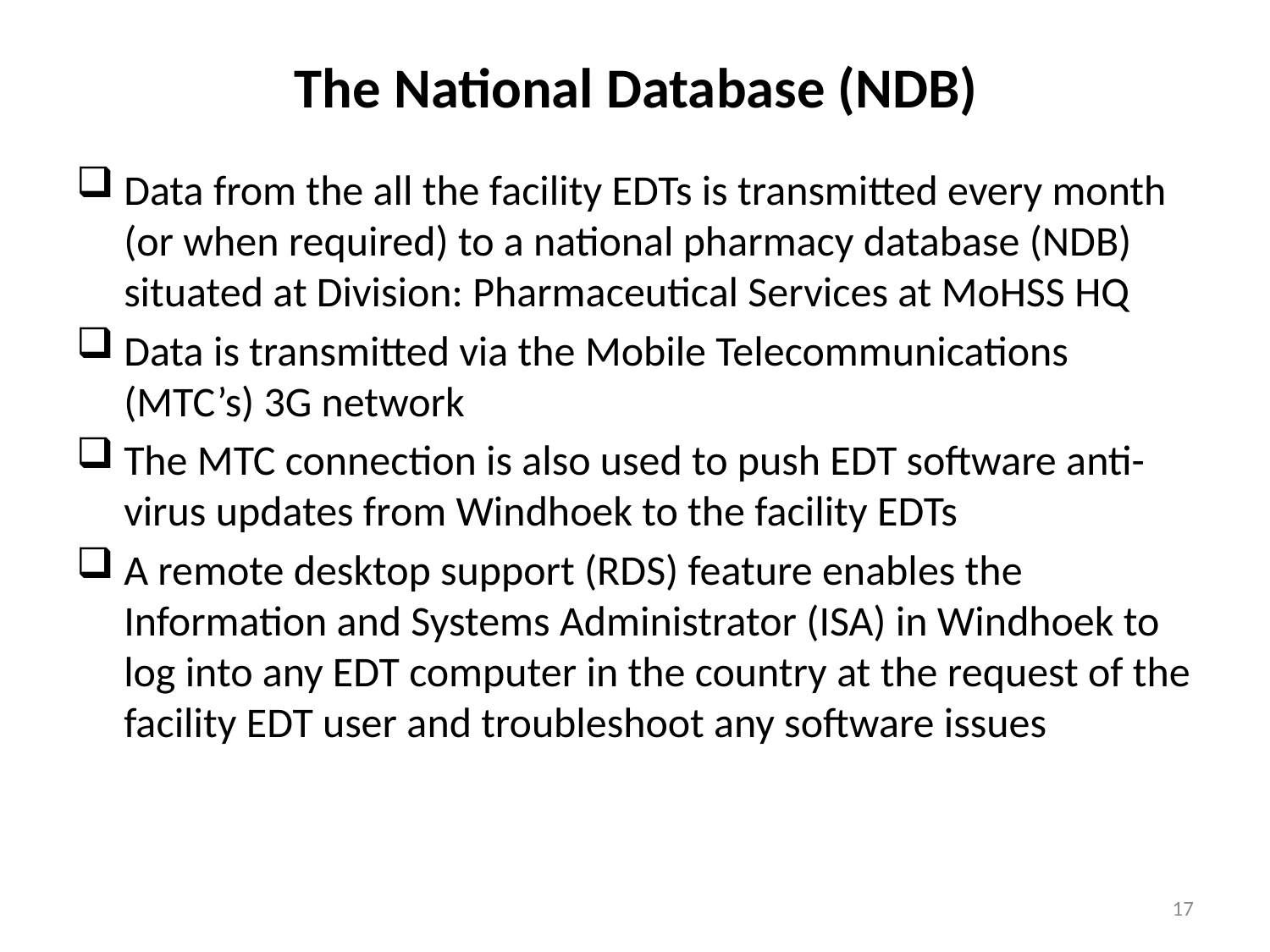

# The National Database (NDB)
Data from the all the facility EDTs is transmitted every month (or when required) to a national pharmacy database (NDB) situated at Division: Pharmaceutical Services at MoHSS HQ
Data is transmitted via the Mobile Telecommunications (MTC’s) 3G network
The MTC connection is also used to push EDT software anti-virus updates from Windhoek to the facility EDTs
A remote desktop support (RDS) feature enables the Information and Systems Administrator (ISA) in Windhoek to log into any EDT computer in the country at the request of the facility EDT user and troubleshoot any software issues
17